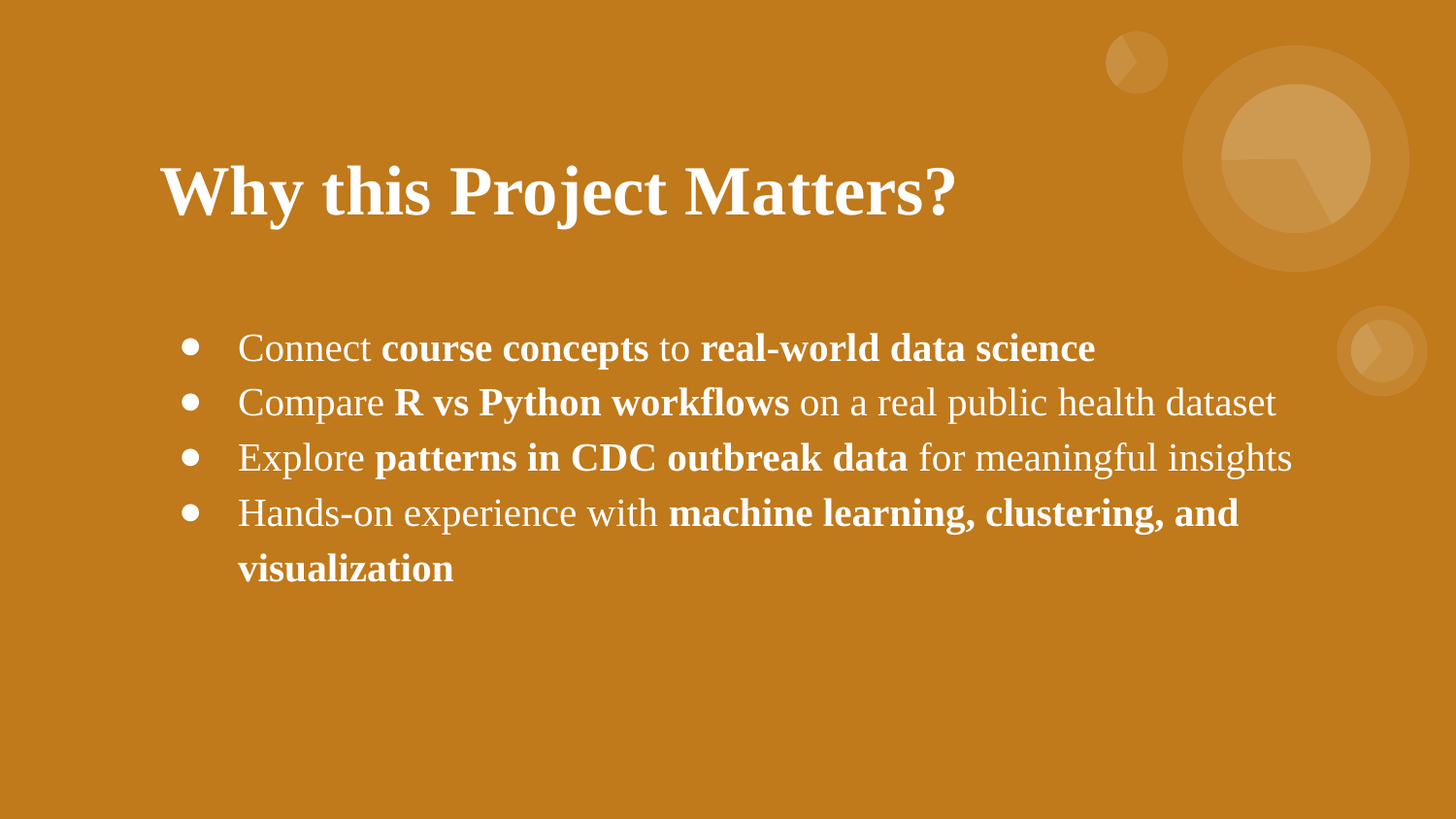

# Why this Project Matters?

Connect course concepts to real-world data science
Compare R vs Python workflows on a real public health dataset
Explore patterns in CDC outbreak data for meaningful insights
Hands-on experience with machine learning, clustering, and visualization